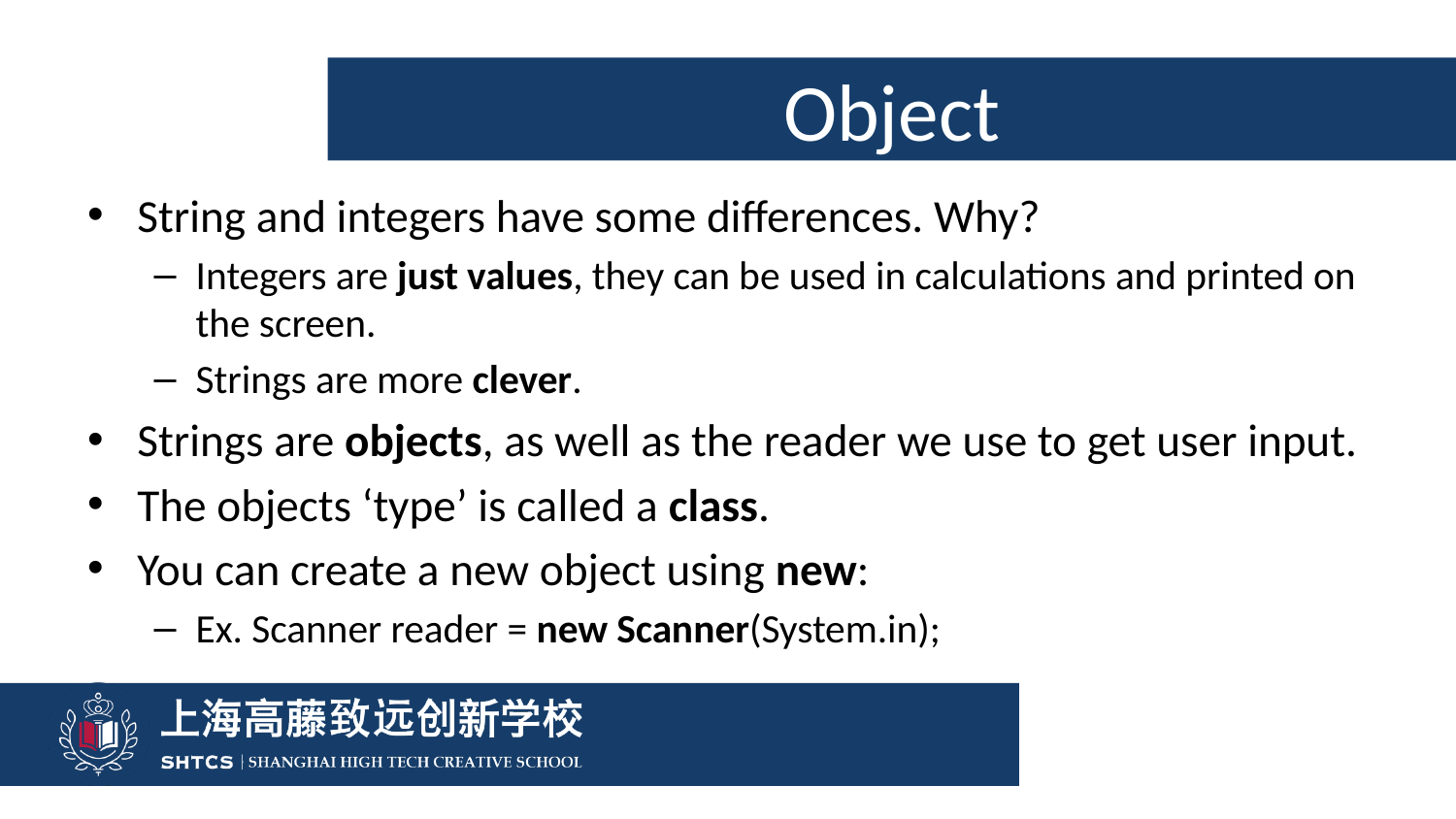

# Object
String and integers have some differences. Why?
Integers are just values, they can be used in calculations and printed on the screen.
Strings are more clever.
Strings are objects, as well as the reader we use to get user input.
The objects ‘type’ is called a class.
You can create a new object using new:
Ex. Scanner reader = new Scanner(System.in);